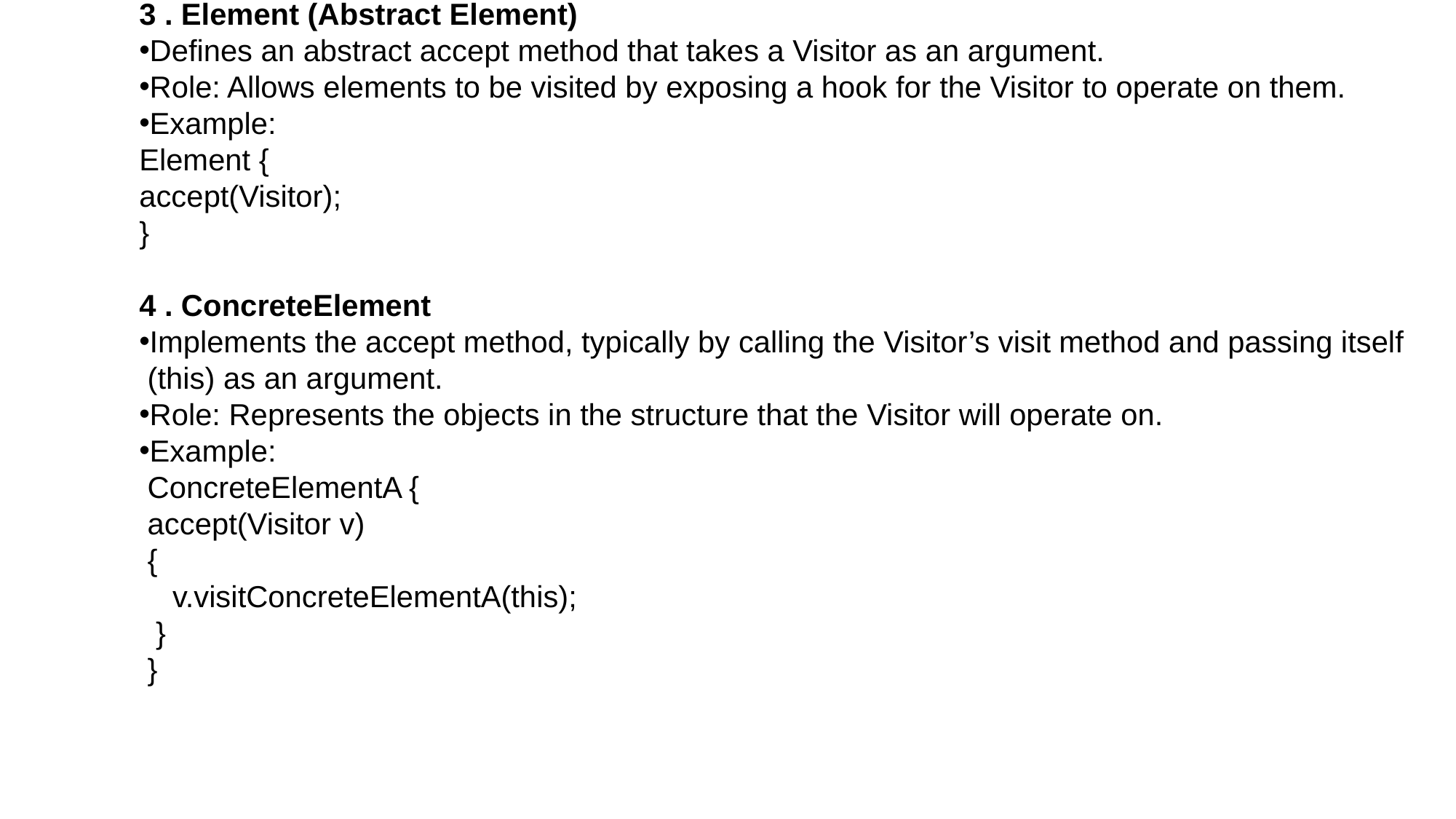

3 . Element (Abstract Element)
Defines an abstract accept method that takes a Visitor as an argument.
Role: Allows elements to be visited by exposing a hook for the Visitor to operate on them.
Example:
Element {
accept(Visitor);
}

4 . ConcreteElement
Implements the accept method, typically by calling the Visitor’s visit method and passing itself
 (this) as an argument.
Role: Represents the objects in the structure that the Visitor will operate on.
Example:
 ConcreteElementA {
 accept(Visitor v)
 {
    v.visitConcreteElementA(this);
  }
 }